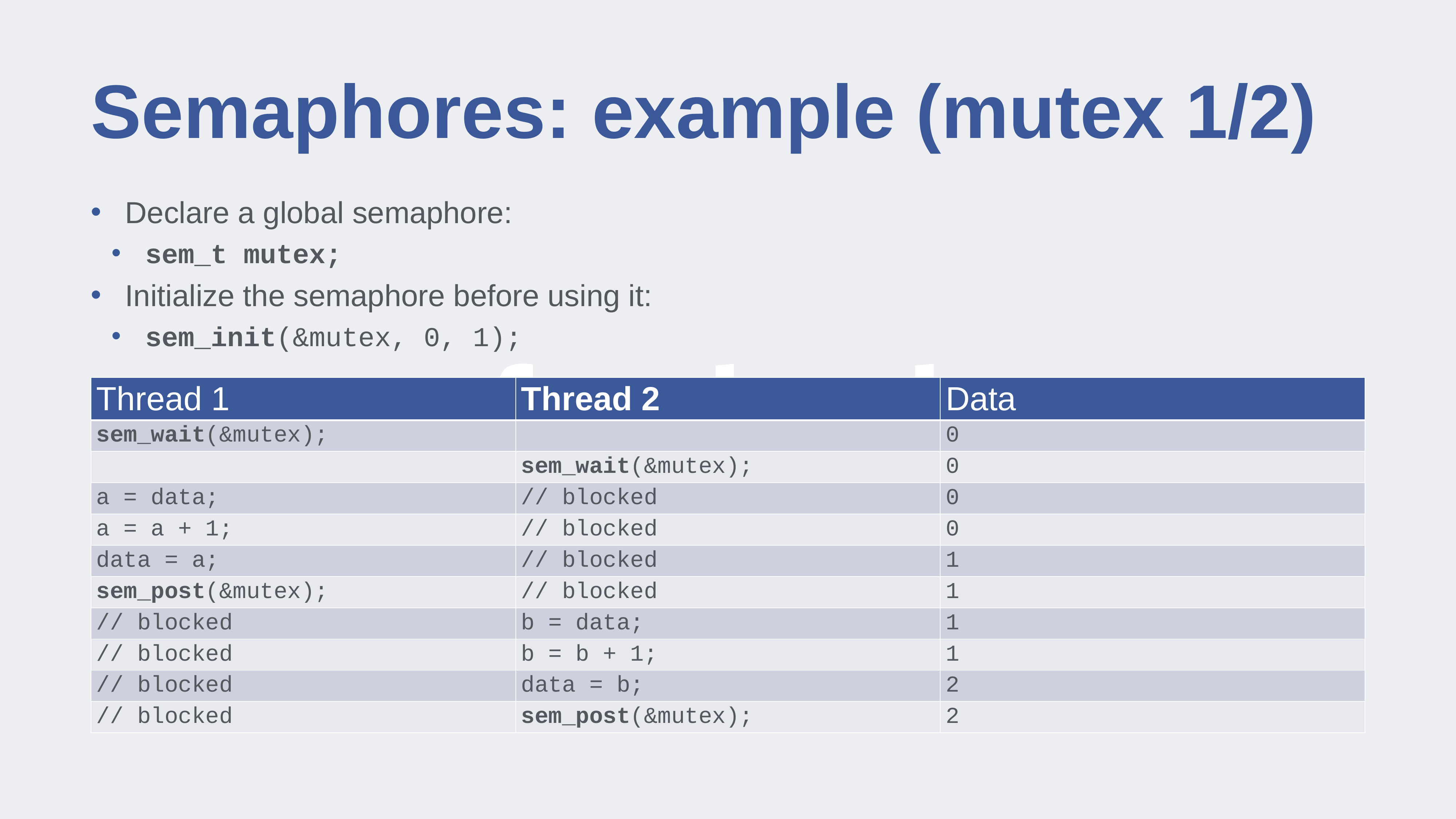

# Semaphores: example (mutex 1/2)
Declare a global semaphore:
sem_t mutex;
Initialize the semaphore before using it:
sem_init(&mutex, 0, 1);
| Thread 1 | Thread 2 | Data |
| --- | --- | --- |
| sem\_wait(&mutex); |  | 0 |
|  | sem\_wait(&mutex); | 0 |
| a = data; | // blocked | 0 |
| a = a + 1; | // blocked | 0 |
| data = a; | // blocked | 1 |
| sem\_post(&mutex); | // blocked | 1 |
| // blocked | b = data; | 1 |
| // blocked | b = b + 1; | 1 |
| // blocked | data = b; | 2 |
| // blocked | sem\_post(&mutex); | 2 |